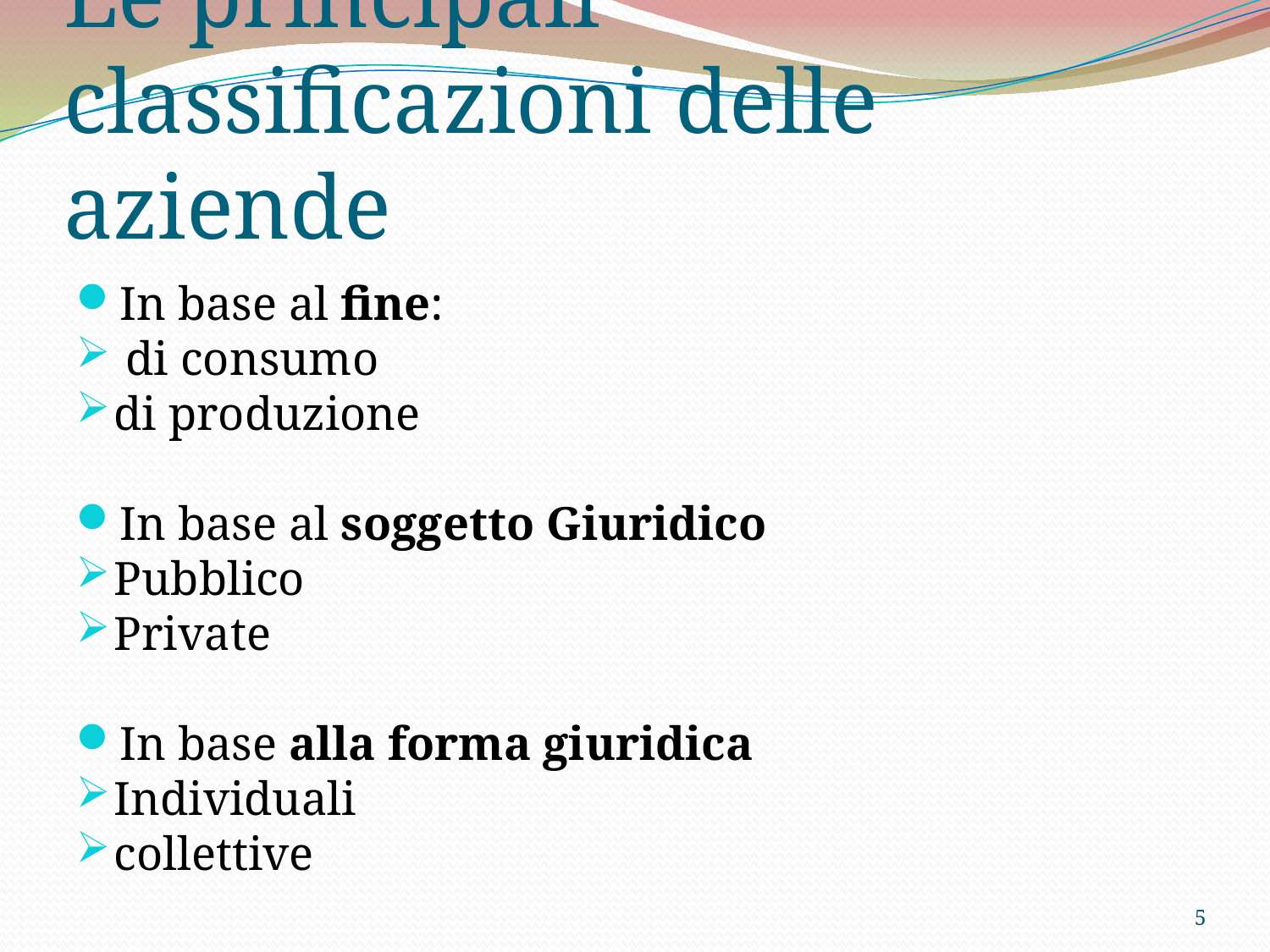

Le principali classificazioni delle aziende
In base al fine:
 di consumo
di produzione

In base al soggetto Giuridico
Pubblico
Private

In base alla forma giuridica
Individuali
collettive

5